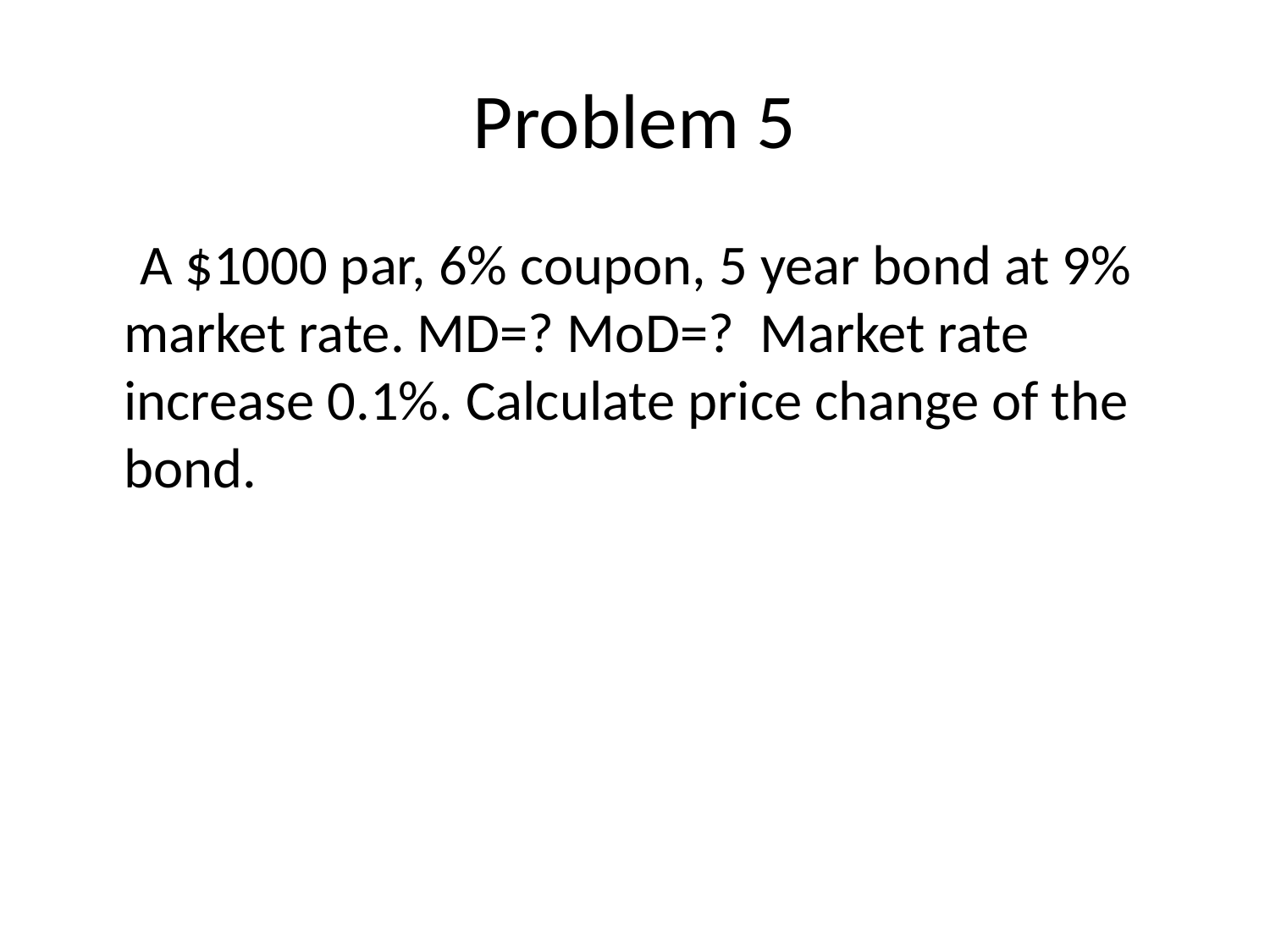

# Problem 5
     A $1000 par, 6% coupon, 5 year bond at 9% market rate. MD=? MoD=?  Market rate increase 0.1%. Calculate price change of the bond.